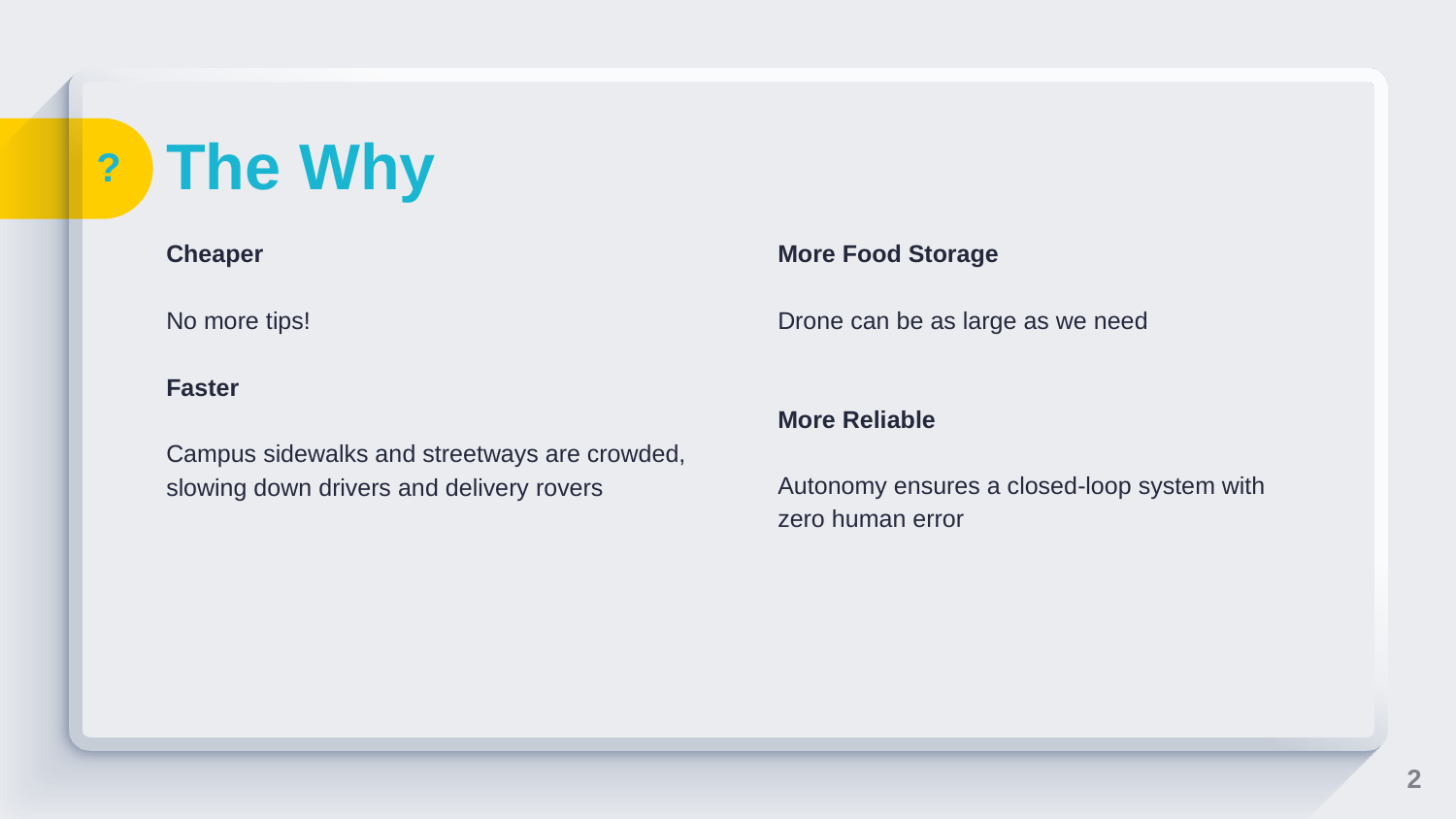

# The Why
?
Cheaper

No more tips!

Faster

Campus sidewalks and streetways are crowded, slowing down drivers and delivery rovers
More Food Storage

Drone can be as large as we need

More Reliable
Autonomy ensures a closed-loop system with zero human error
2